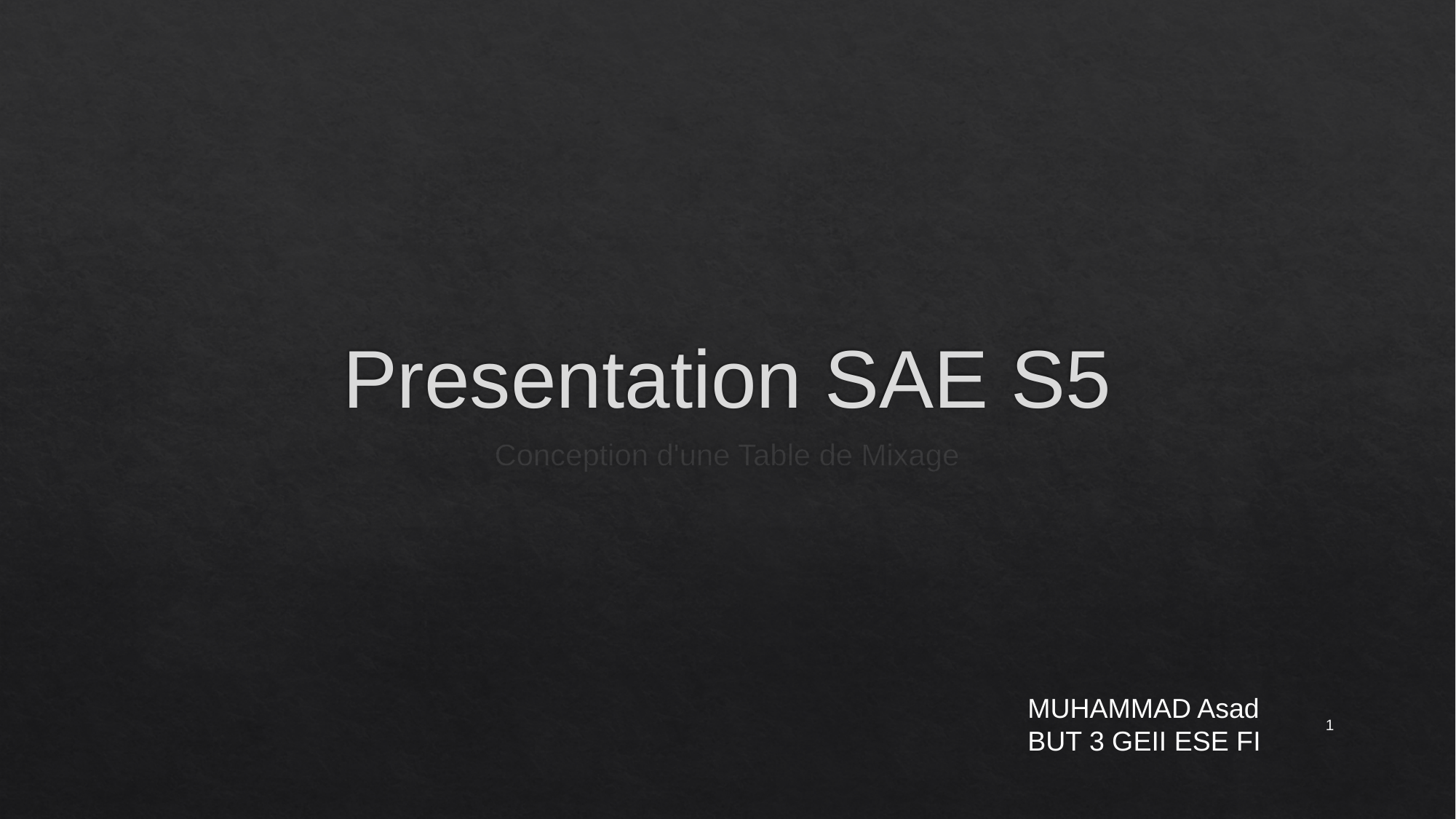

# Presentation SAE S5
Conception d'une Table de Mixage
MUHAMMAD Asad
BUT 3 GEII ESE FI
1